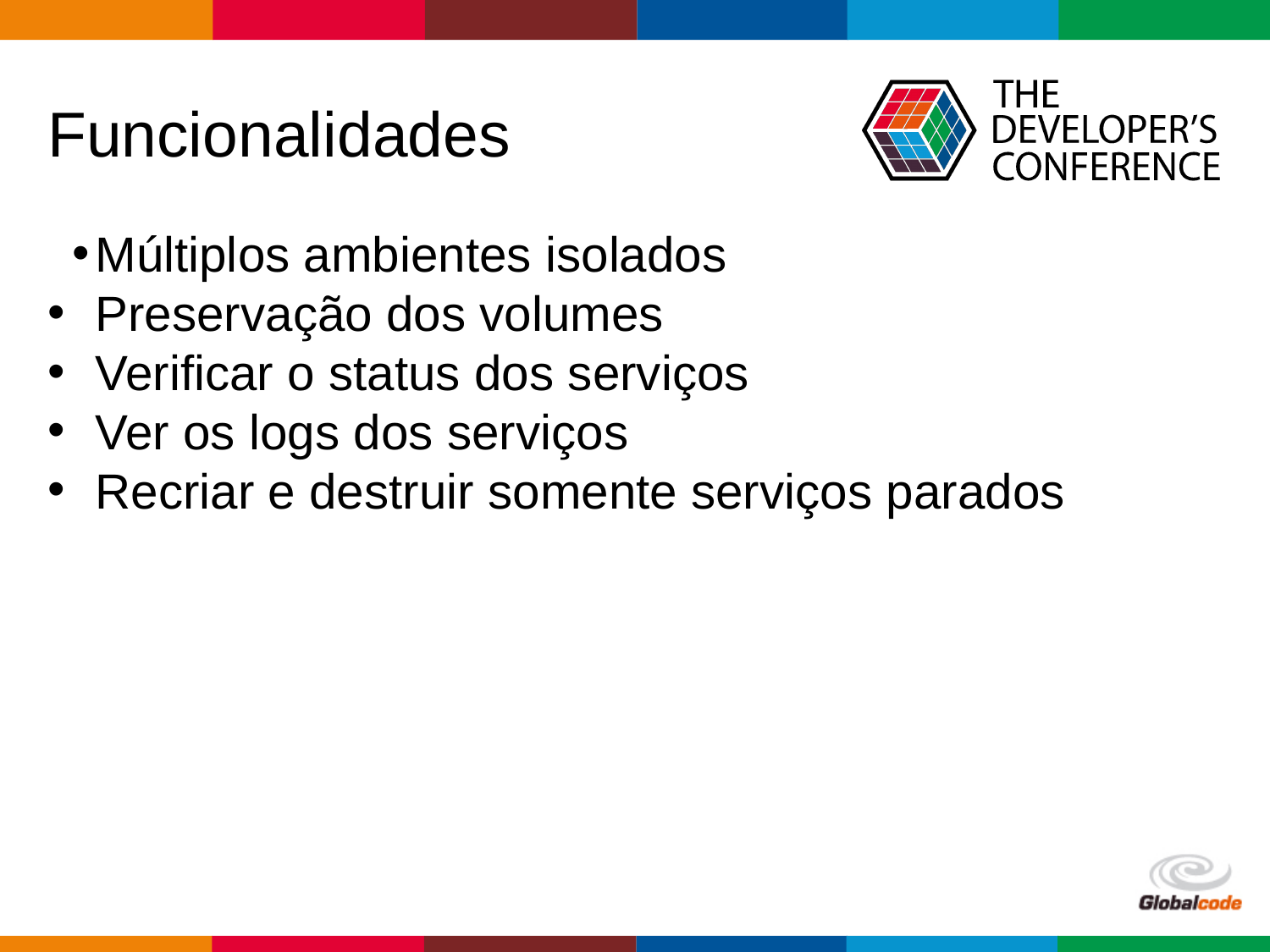

# Funcionalidades
Múltiplos ambientes isolados
Preservação dos volumes
Verificar o status dos serviços
Ver os logs dos serviços
Recriar e destruir somente serviços parados